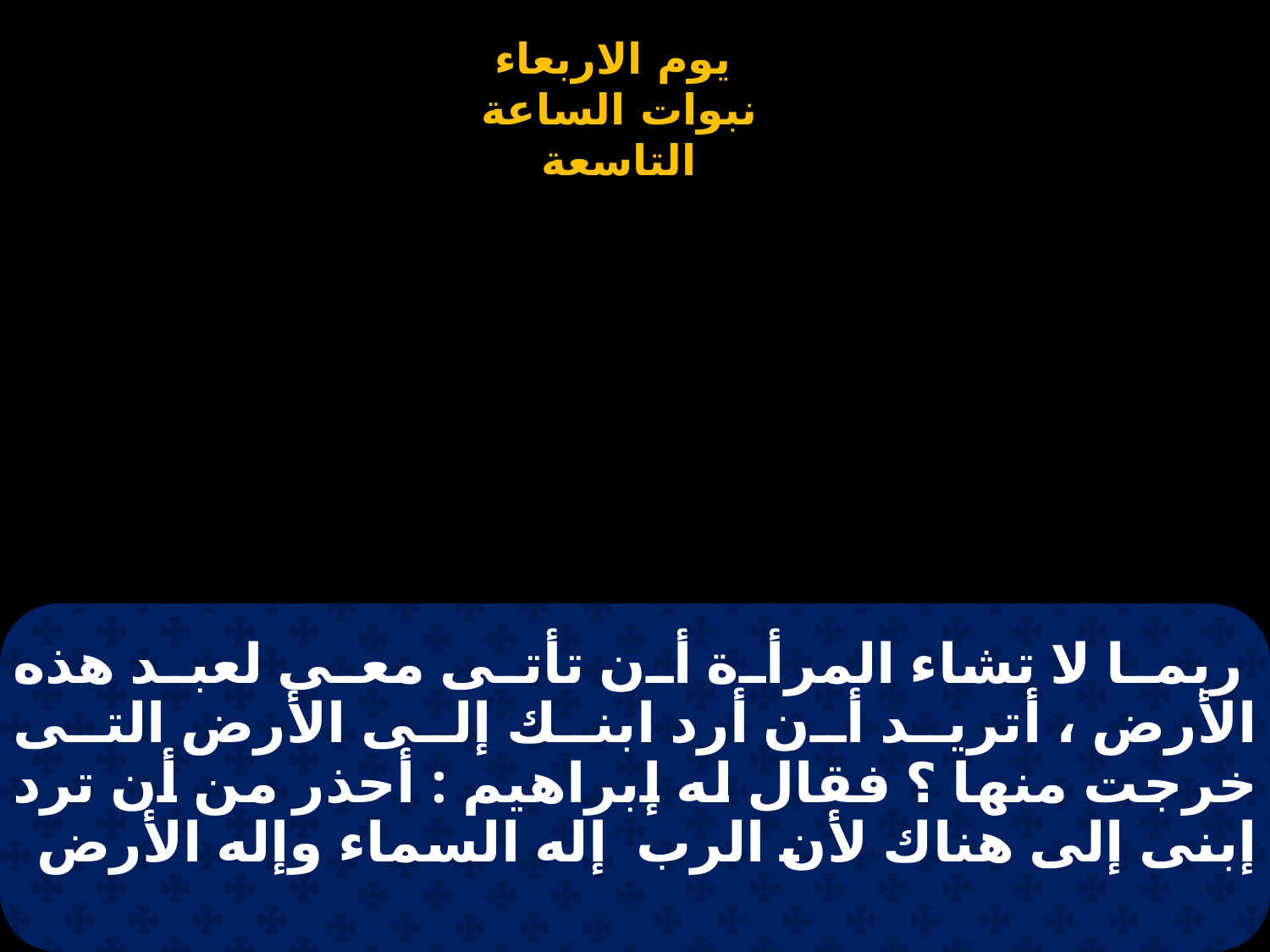

# ربما لا تشاء المرأة أن تأتى معى لعبد هذه الأرض ، أتريد أن أرد ابنك إلى الأرض التى خرجت منها ؟ فقال له إبراهيم : أحذر من أن ترد إبنى إلى هناك لأن الرب  إله السماء وإله الأرض